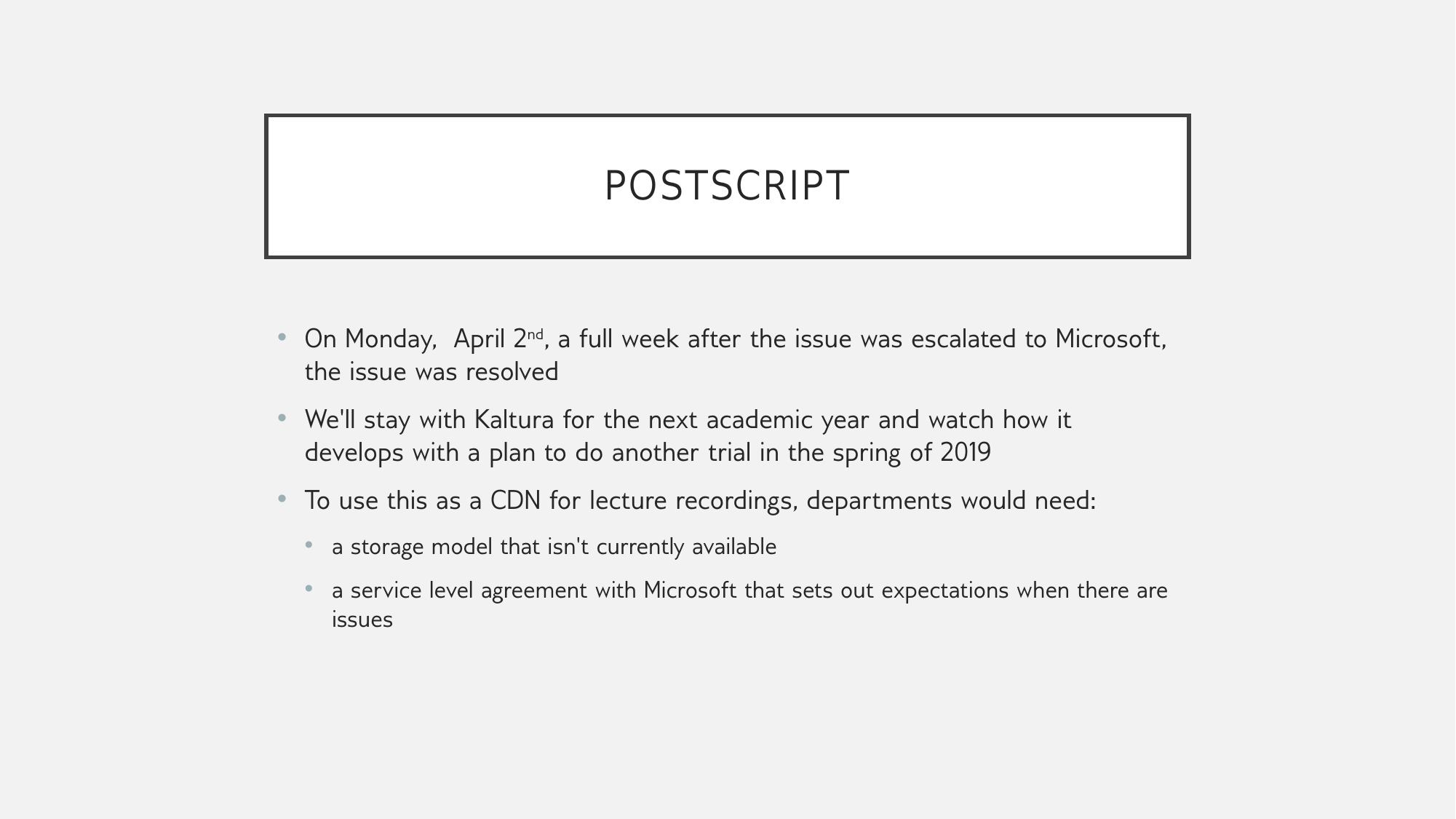

# Postscript
On Monday,  April 2nd, a full week after the issue was escalated to Microsoft, the issue was resolved
We'll stay with Kaltura for the next academic year and watch how it develops with a plan to do another trial in the spring of 2019
To use this as a CDN for lecture recordings, departments would need:
a storage model that isn't currently available
a service level agreement with Microsoft that sets out expectations when there are issues